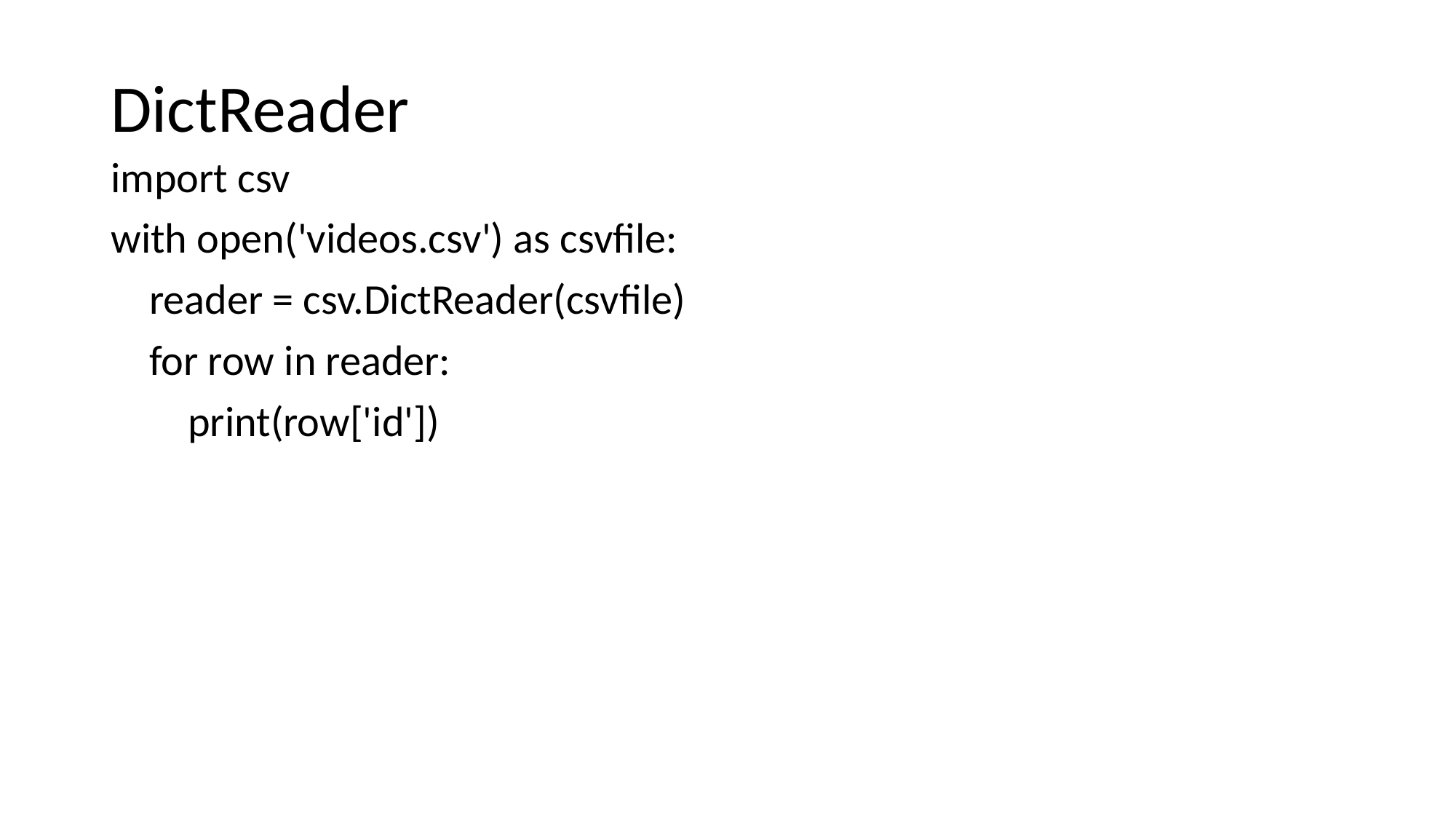

# DictReader
import csv
with open('videos.csv') as csvfile:
    reader = csv.DictReader(csvfile)
    for row in reader:
        print(row['id'])